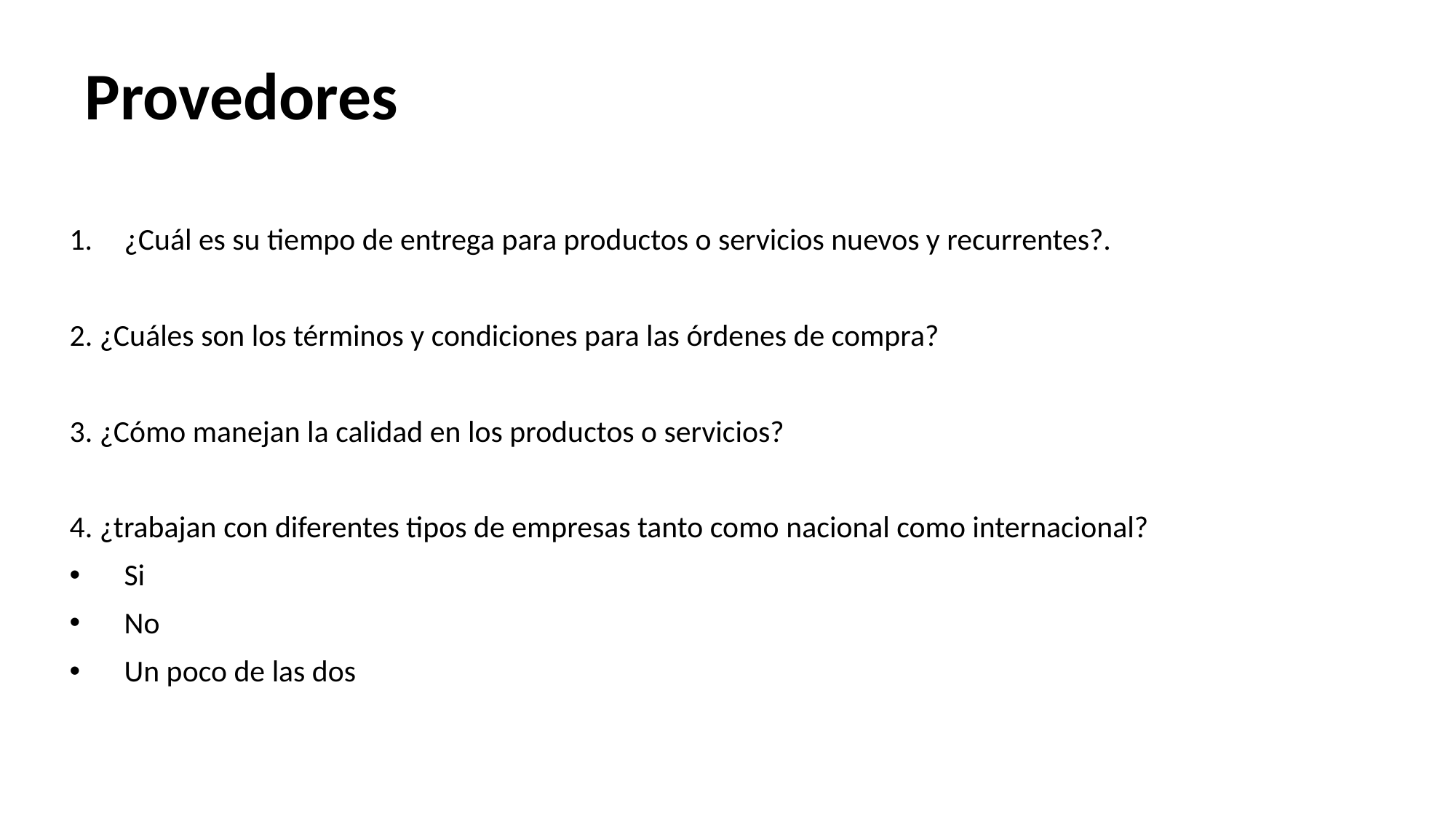

# Provedores
¿Cuál es su tiempo de entrega para productos o servicios nuevos y recurrentes?.

2. ¿Cuáles son los términos y condiciones para las órdenes de compra?

3. ¿Cómo manejan la calidad en los productos o servicios?

4. ¿trabajan con diferentes tipos de empresas tanto como nacional como internacional?
Si
No
Un poco de las dos